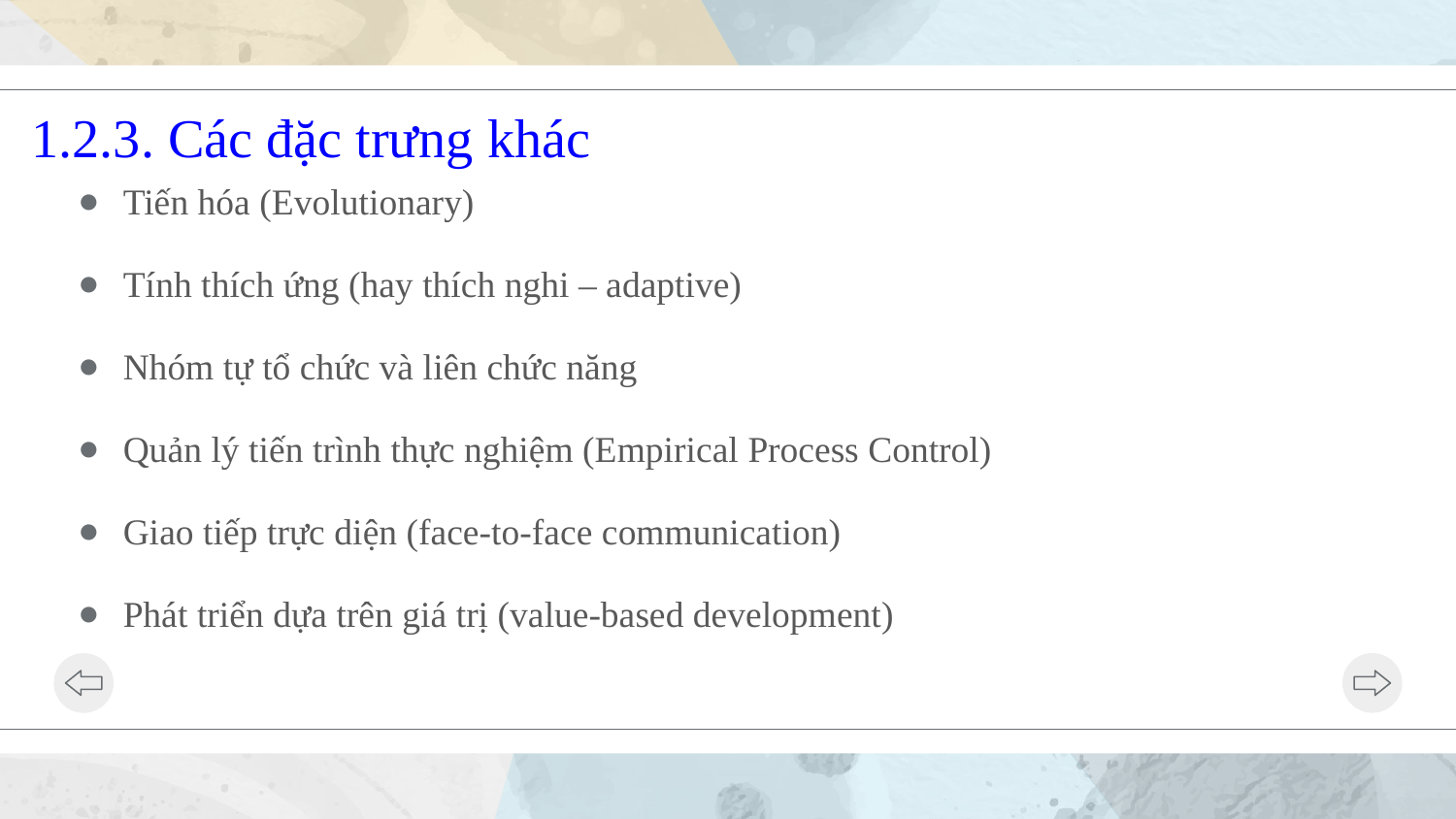

# 1.2.3. Các đặc trưng khác
Tiến hóa (Evolutionary)
Tính thích ứng (hay thích nghi – adaptive)
Nhóm tự tổ chức và liên chức năng
Quản lý tiến trình thực nghiệm (Empirical Process Control)
Giao tiếp trực diện (face-to-face communication)
Phát triển dựa trên giá trị (value-based development)